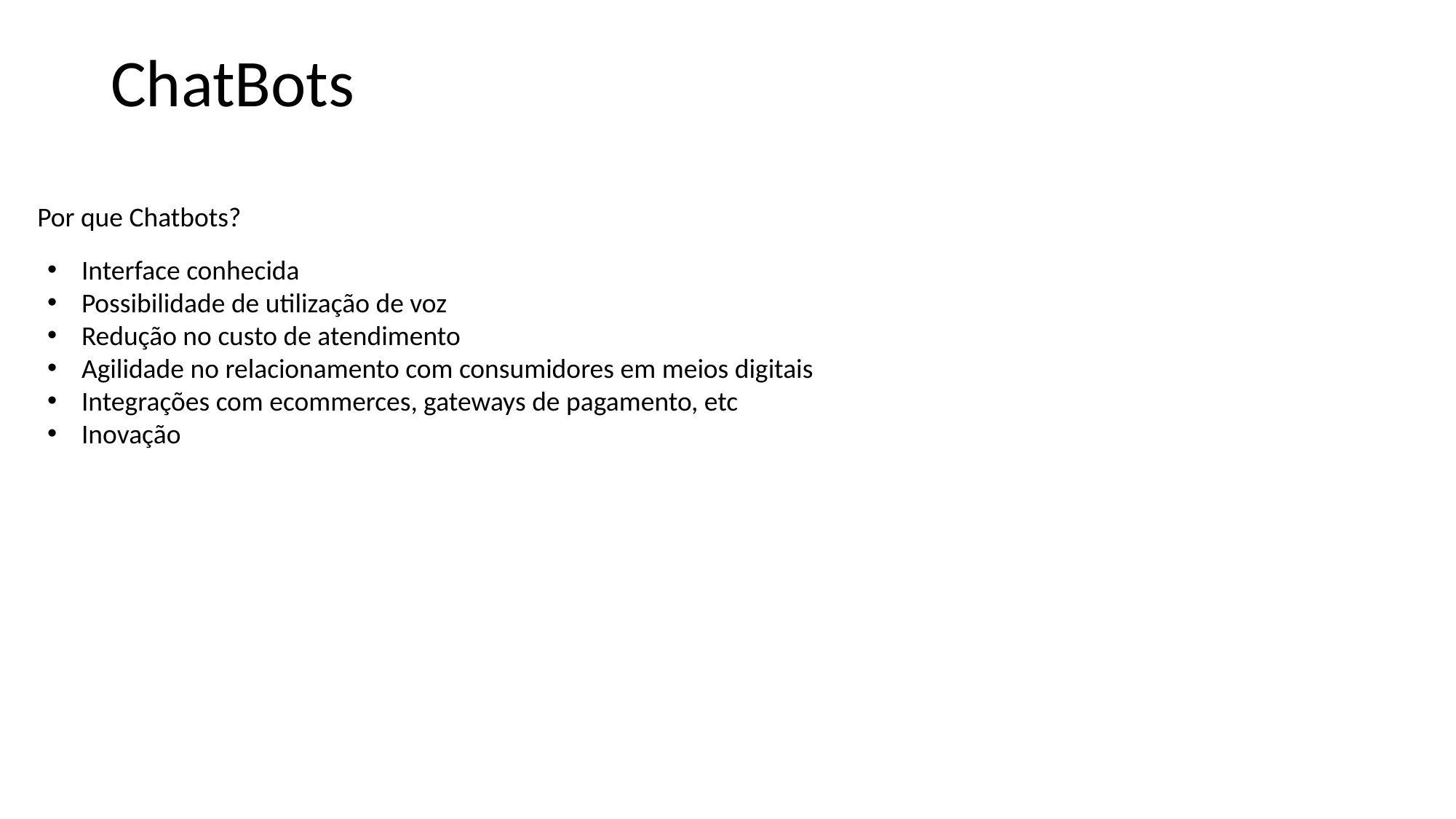

ChatBots
Por que Chatbots?
Interface conhecida
Possibilidade de utilização de voz
Redução no custo de atendimento
Agilidade no relacionamento com consumidores em meios digitais
Integrações com ecommerces, gateways de pagamento, etc
Inovação